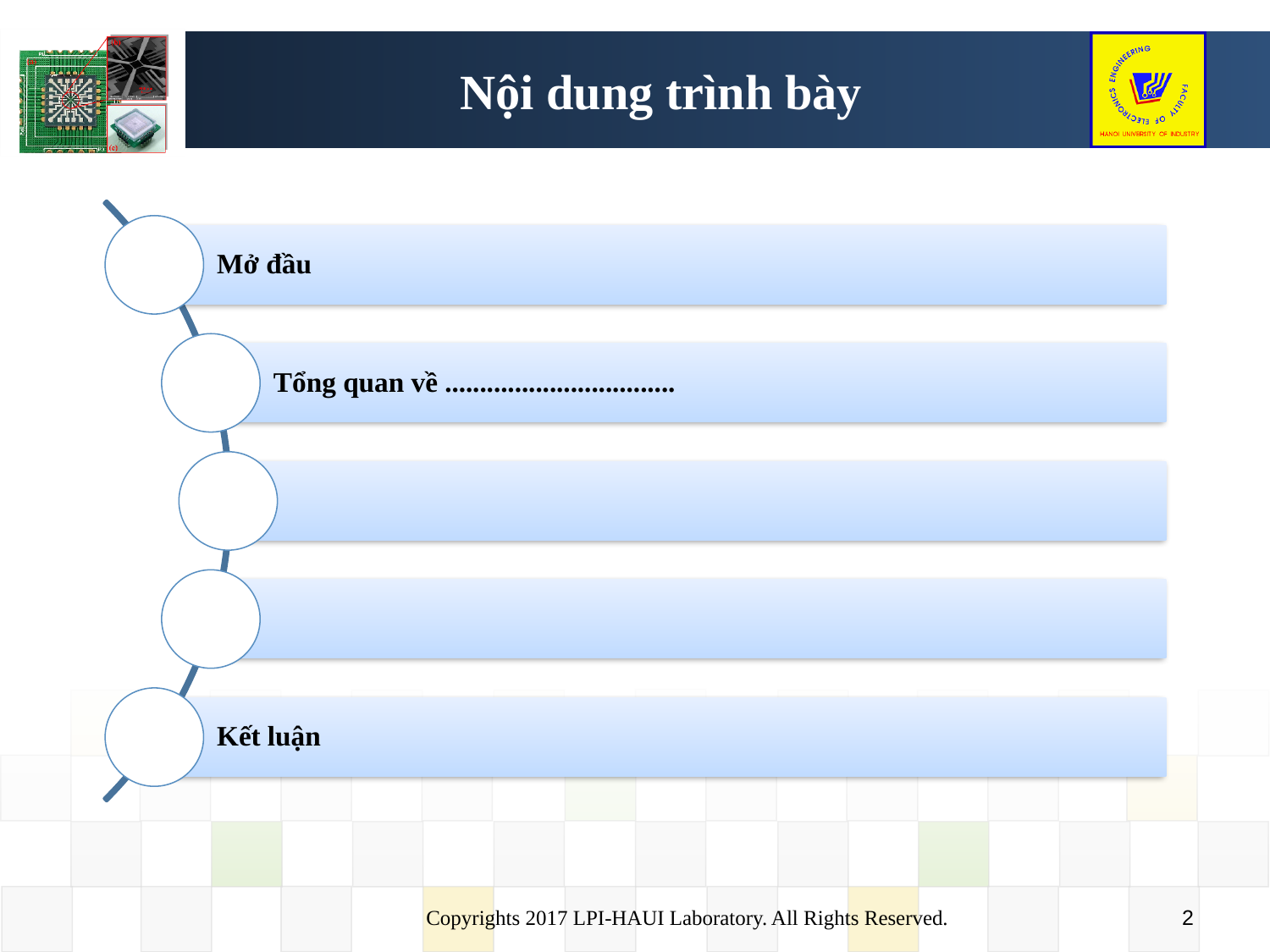

# Nội dung trình bày
Mở đầu
Tổng quan về .................................

Kết luận

Copyrights 2017 LPI-HAUI Laboratory. All Rights Reserved.
2